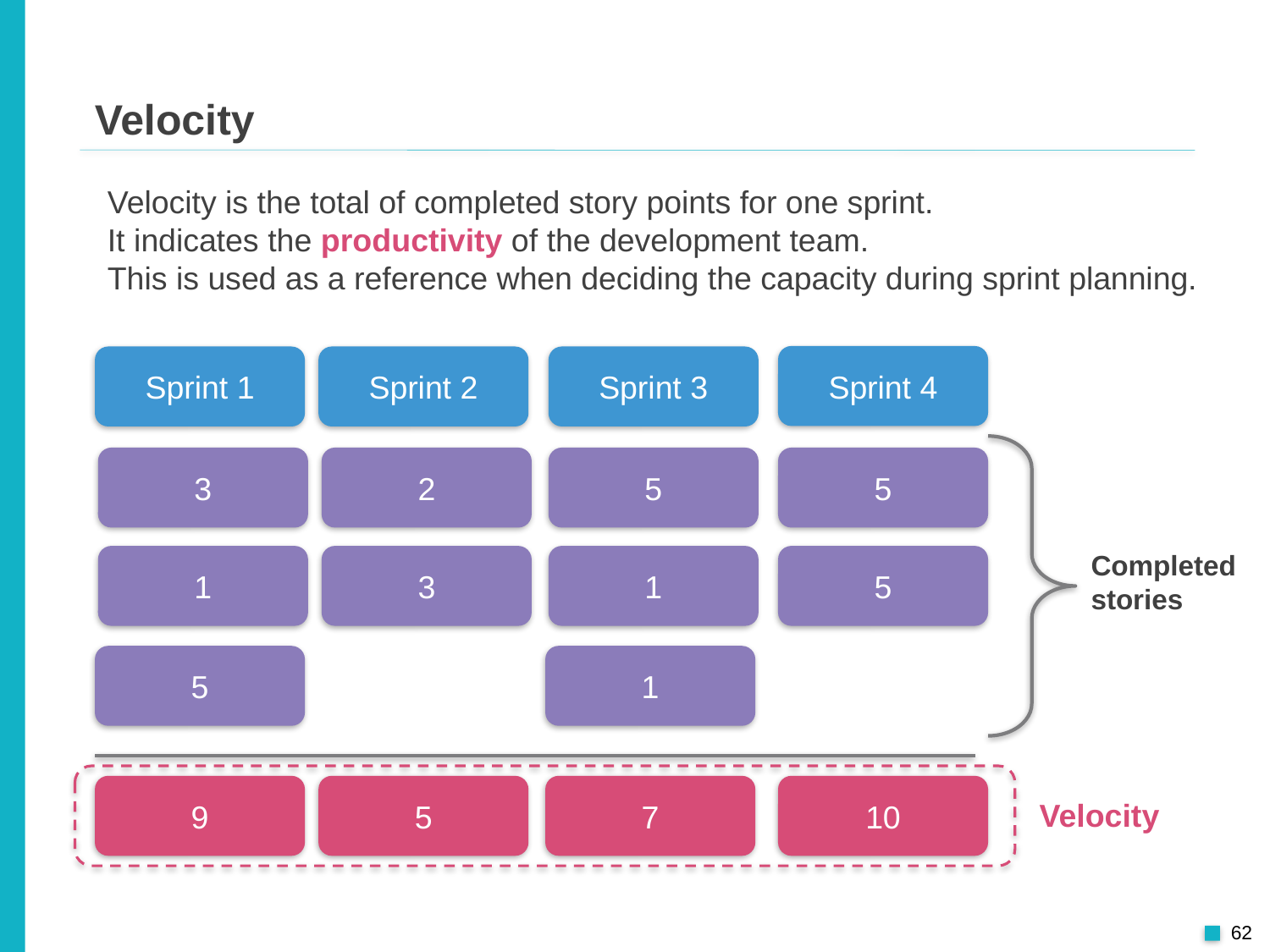

Velocity
Velocity is the total of completed story points for one sprint.
It indicates the productivity of the development team.
This is used as a reference when deciding the capacity during sprint planning.
Sprint 4
Sprint 1
Sprint 2
Sprint 3

3
2
5
5
Completed
stories

1
3
1
5
5
1

9
5
7
10
Velocity